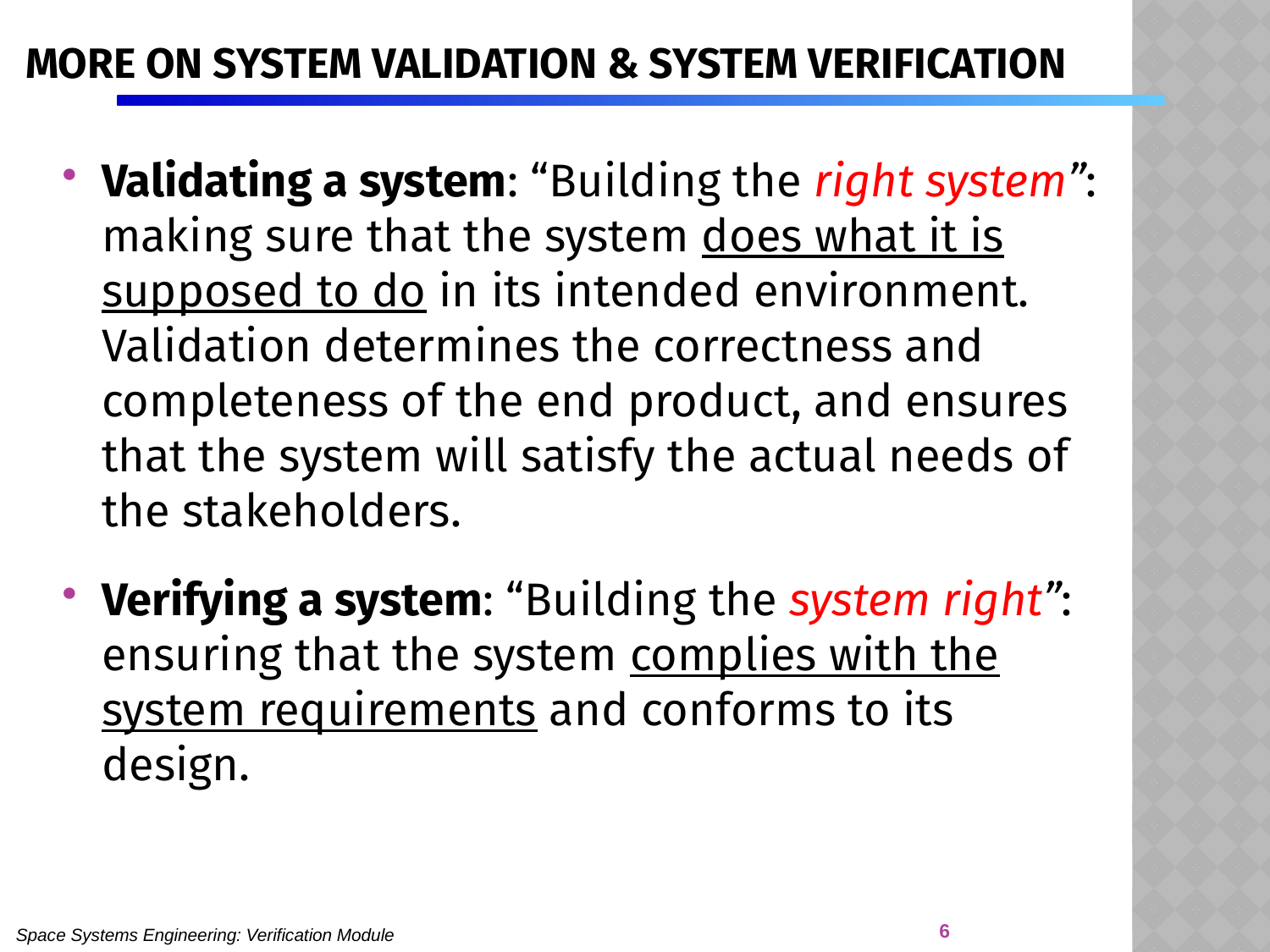

# More on System Validation & System Verification
Validating a system: “Building the right system”: making sure that the system does what it is supposed to do in its intended environment. Validation determines the correctness and completeness of the end product, and ensures that the system will satisfy the actual needs of the stakeholders.
Verifying a system: “Building the system right”: ensuring that the system complies with the system requirements and conforms to its design.

6